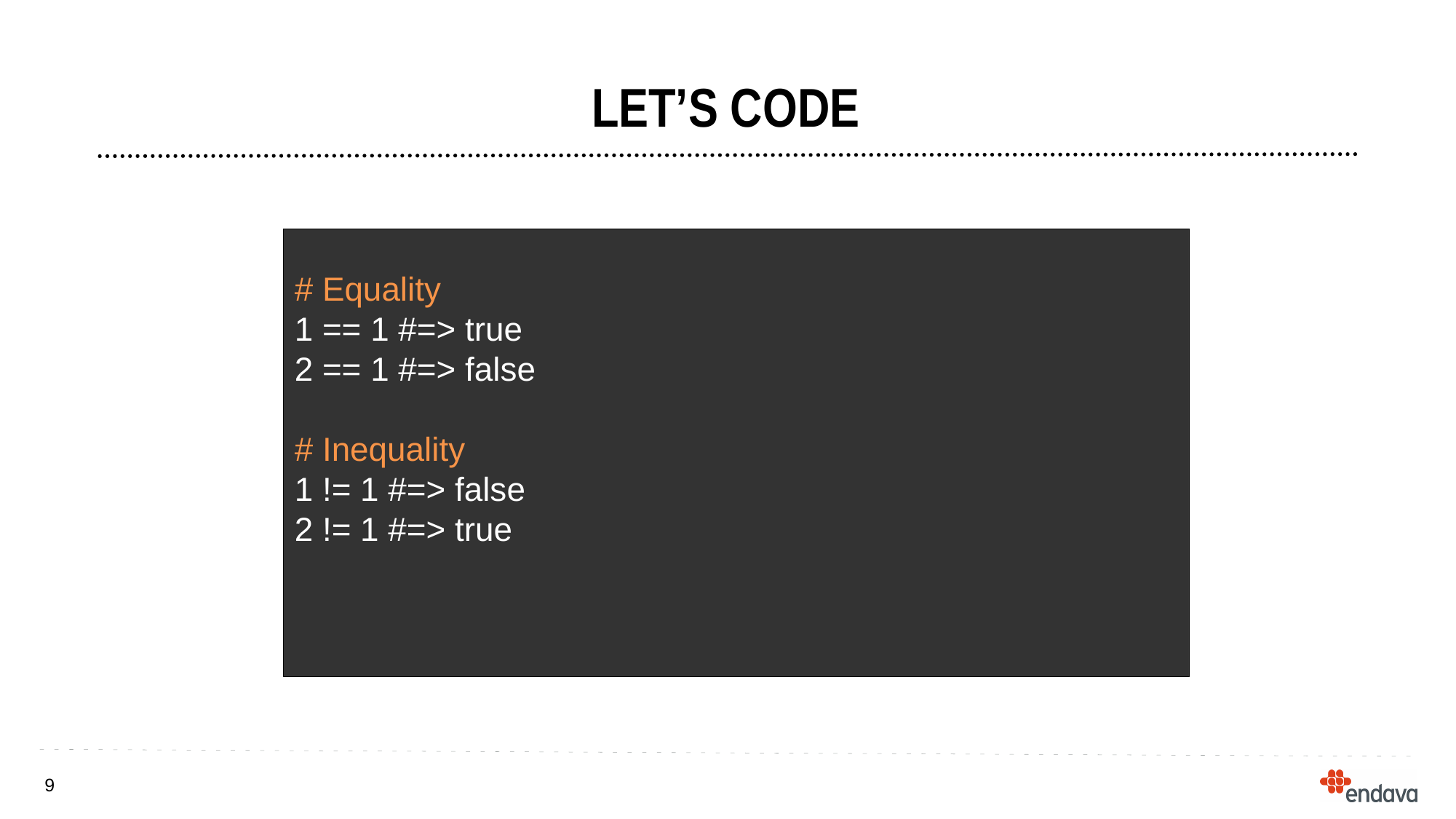

Let’s code

# Equality
1 == 1 #=> true
2 == 1 #=> false

# Inequality
1 != 1 #=> false
2 != 1 #=> true